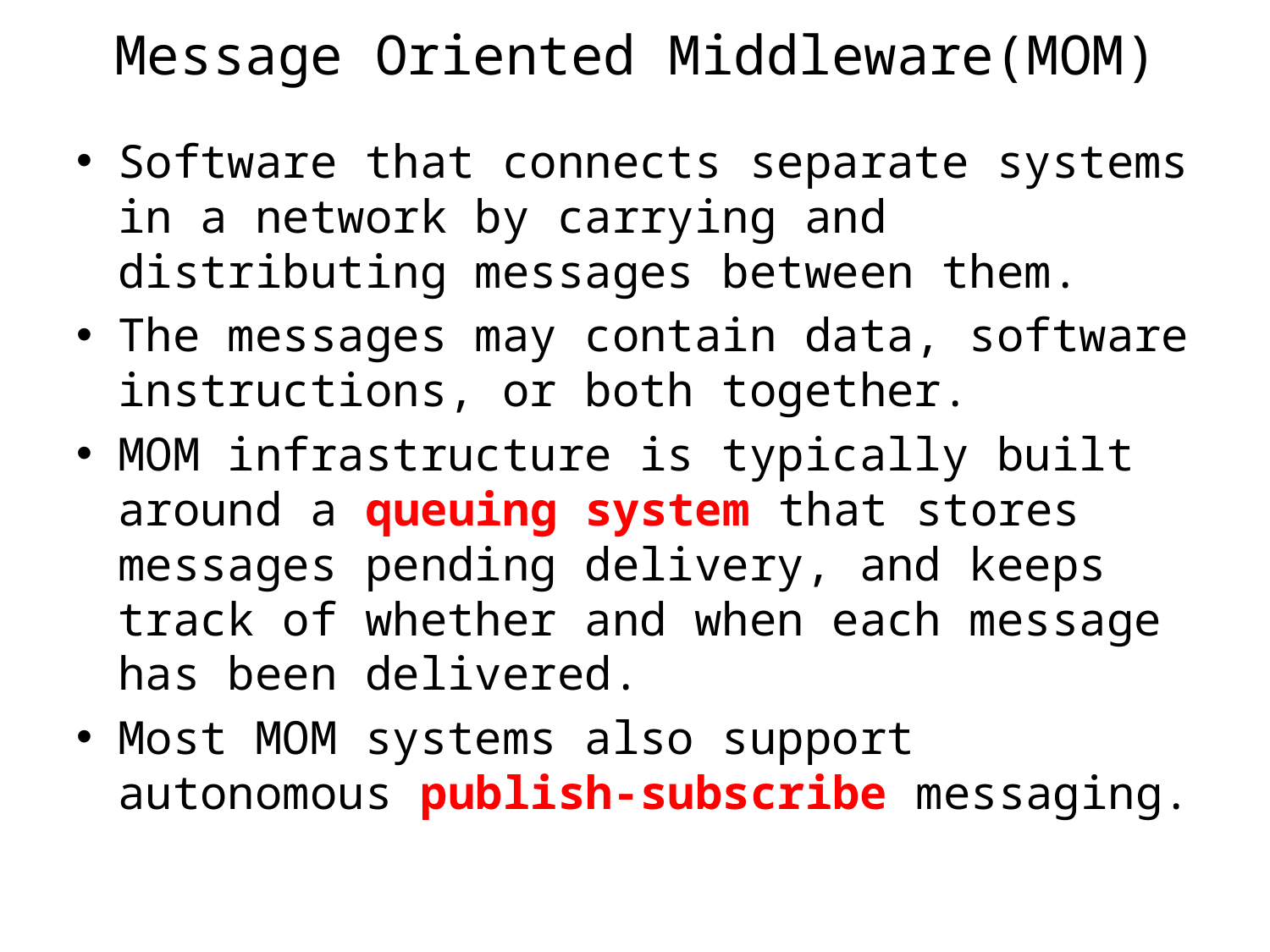

# Message Oriented Middleware(MOM)
Software that connects separate systems in a network by carrying and distributing messages between them.
The messages may contain data, software instructions, or both together.
MOM infrastructure is typically built around a queuing system that stores messages pending delivery, and keeps track of whether and when each message has been delivered.
Most MOM systems also support autonomous publish-subscribe messaging.